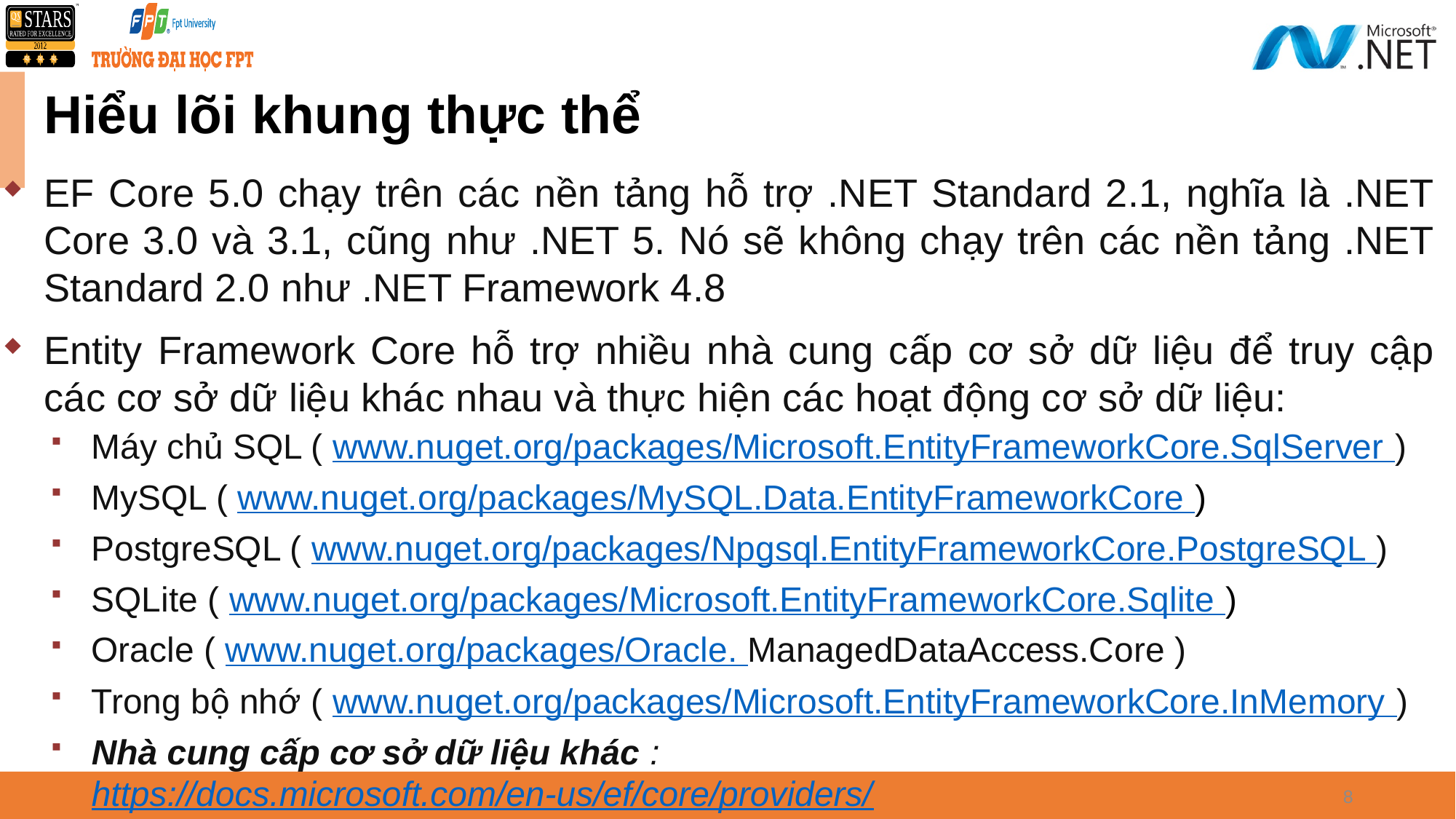

# Hiểu lõi khung thực thể
EF Core 5.0 chạy trên các nền tảng hỗ trợ .NET Standard 2.1, nghĩa là .NET Core 3.0 và 3.1, cũng như .NET 5. Nó sẽ không chạy trên các nền tảng .NET Standard 2.0 như .NET Framework 4.8
Entity Framework Core hỗ trợ nhiều nhà cung cấp cơ sở dữ liệu để truy cập các cơ sở dữ liệu khác nhau và thực hiện các hoạt động cơ sở dữ liệu:
Máy chủ SQL ( www.nuget.org/packages/Microsoft.EntityFrameworkCore.SqlServer )
MySQL ( www.nuget.org/packages/MySQL.Data.EntityFrameworkCore )
PostgreSQL ( www.nuget.org/packages/Npgsql.EntityFrameworkCore.PostgreSQL )
SQLite ( www.nuget.org/packages/Microsoft.EntityFrameworkCore.Sqlite )
Oracle ( www.nuget.org/packages/Oracle. ManagedDataAccess.Core )
Trong bộ nhớ ( www.nuget.org/packages/Microsoft.EntityFrameworkCore.InMemory )
Nhà cung cấp cơ sở dữ liệu khác : https://docs.microsoft.com/en-us/ef/core/providers/
8